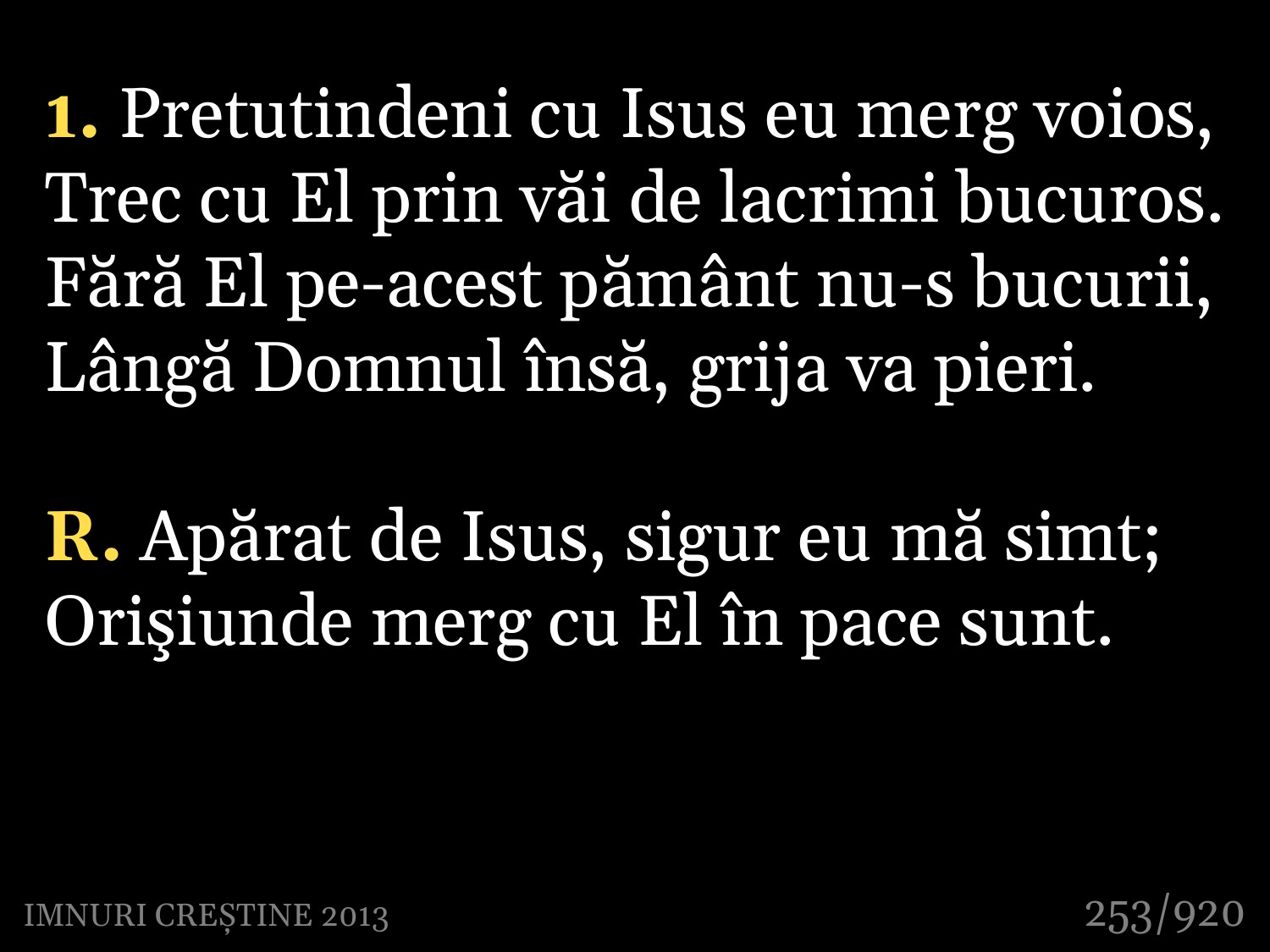

1. Pretutindeni cu Isus eu merg voios,
Trec cu El prin văi de lacrimi bucuros.
Fără El pe-acest pământ nu-s bucurii,
Lângă Domnul însă, grija va pieri.

R. Apărat de Isus, sigur eu mă simt;
Orişiunde merg cu El în pace sunt.
253/920
IMNURI CREȘTINE 2013